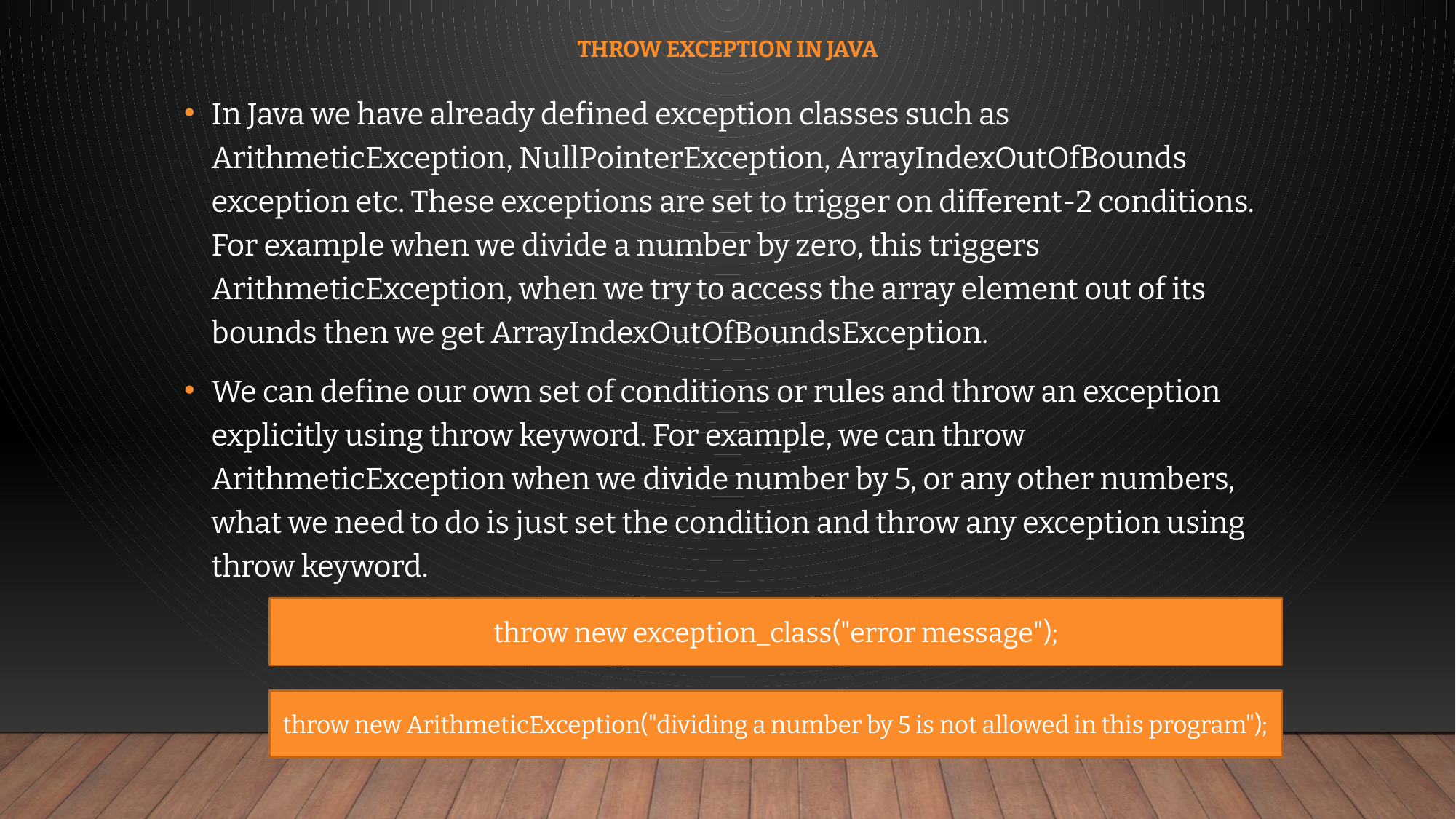

# throw exception in java
In Java we have already defined exception classes such as ArithmeticException, NullPointerException, ArrayIndexOutOfBounds exception etc. These exceptions are set to trigger on different-2 conditions. For example when we divide a number by zero, this triggers ArithmeticException, when we try to access the array element out of its bounds then we get ArrayIndexOutOfBoundsException.
We can define our own set of conditions or rules and throw an exception explicitly using throw keyword. For example, we can throw ArithmeticException when we divide number by 5, or any other numbers, what we need to do is just set the condition and throw any exception using throw keyword.
throw new exception_class("error message");
throw new ArithmeticException("dividing a number by 5 is not allowed in this program");